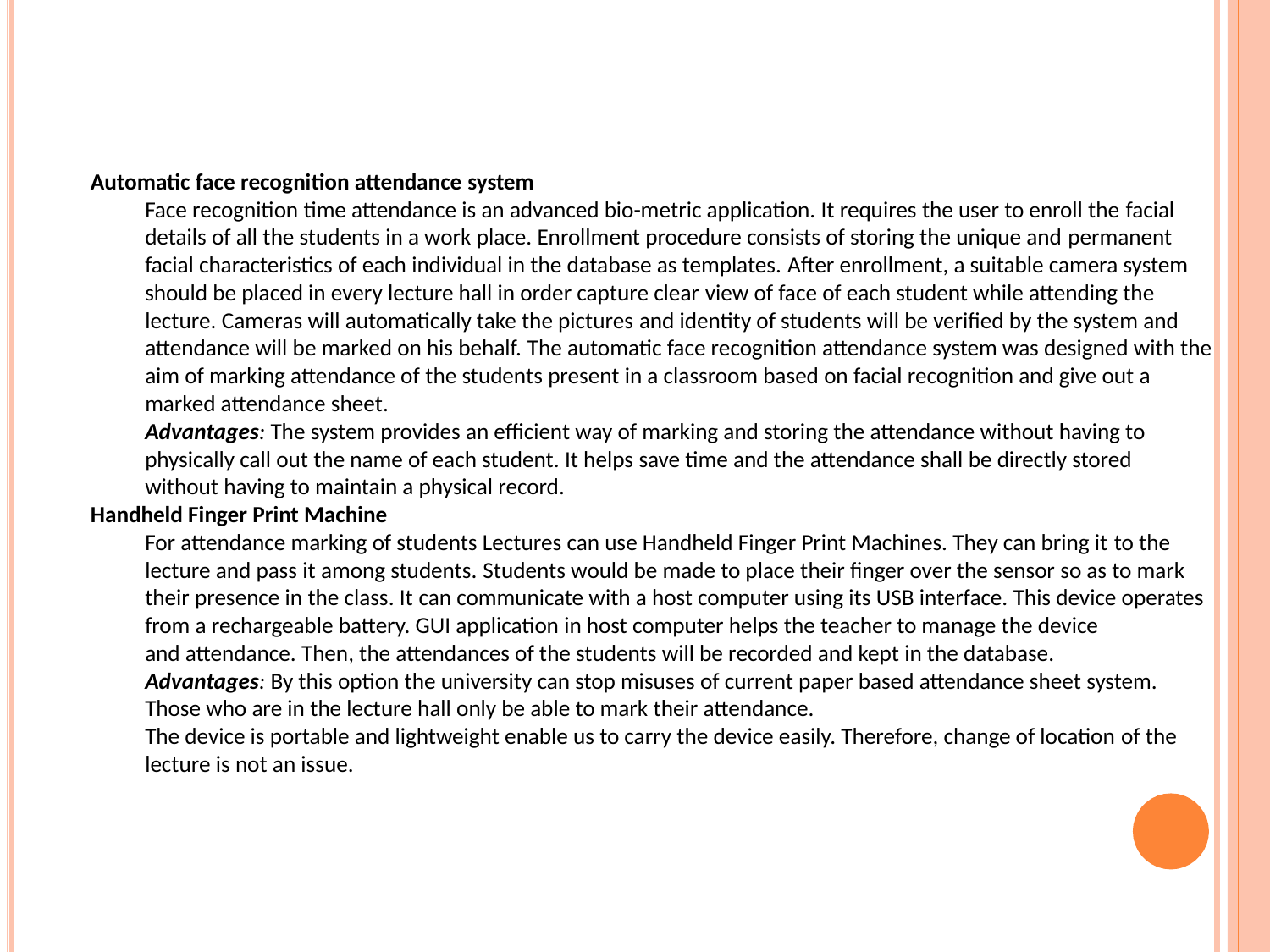

Automatic face recognition attendance system
Face recognition time attendance is an advanced bio-metric application. It requires the user to enroll the facial details of all the students in a work place. Enrollment procedure consists of storing the unique and permanent facial characteristics of each individual in the database as templates. After enrollment, a suitable camera system should be placed in every lecture hall in order capture clear view of face of each student while attending the lecture. Cameras will automatically take the pictures and identity of students will be verified by the system and attendance will be marked on his behalf. The automatic face recognition attendance system was designed with the aim of marking attendance of the students present in a classroom based on facial recognition and give out a marked attendance sheet.
Advantages: The system provides an efficient way of marking and storing the attendance without having to physically call out the name of each student. It helps save time and the attendance shall be directly stored without having to maintain a physical record.
Handheld Finger Print Machine
For attendance marking of students Lectures can use Handheld Finger Print Machines. They can bring it to the lecture and pass it among students. Students would be made to place their finger over the sensor so as to mark their presence in the class. It can communicate with a host computer using its USB interface. This device operates from a rechargeable battery. GUI application in host computer helps the teacher to manage the device and attendance. Then, the attendances of the students will be recorded and kept in the database.
Advantages: By this option the university can stop misuses of current paper based attendance sheet system. Those who are in the lecture hall only be able to mark their attendance.
The device is portable and lightweight enable us to carry the device easily. Therefore, change of location of the lecture is not an issue.